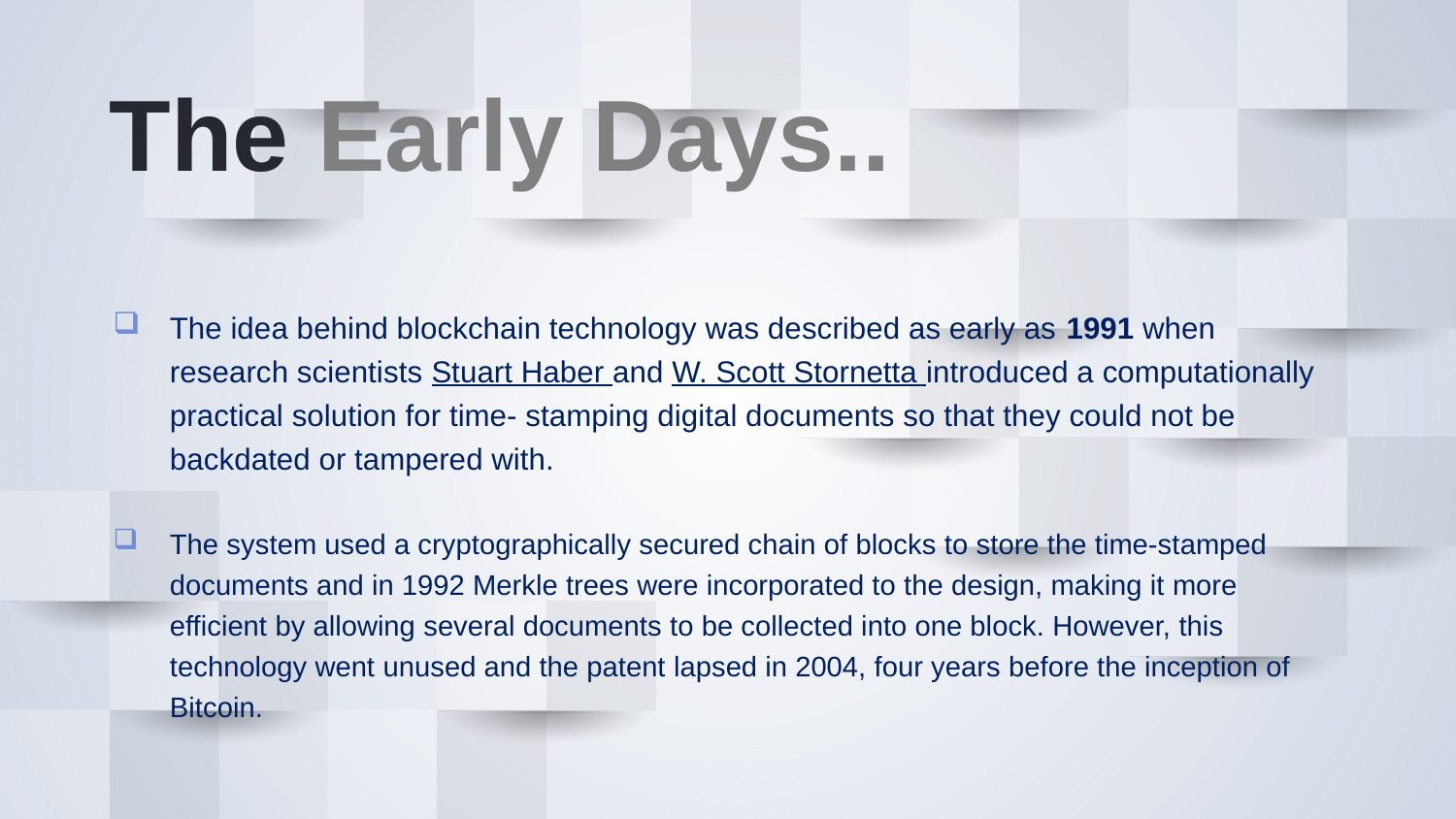

# The Early Days..
The idea behind blockchain technology was described as early as 1991 when research scientists Stuart Haber and W. Scott Stornetta introduced a computationally practical solution for time- stamping digital documents so that they could not be backdated or tampered with.

The system used a cryptographically secured chain of blocks to store the time-stamped documents and in 1992 Merkle trees were incorporated to the design, making it more efficient by allowing several documents to be collected into one block. However, this technology went unused and the patent lapsed in 2004, four years before the inception of Bitcoin.